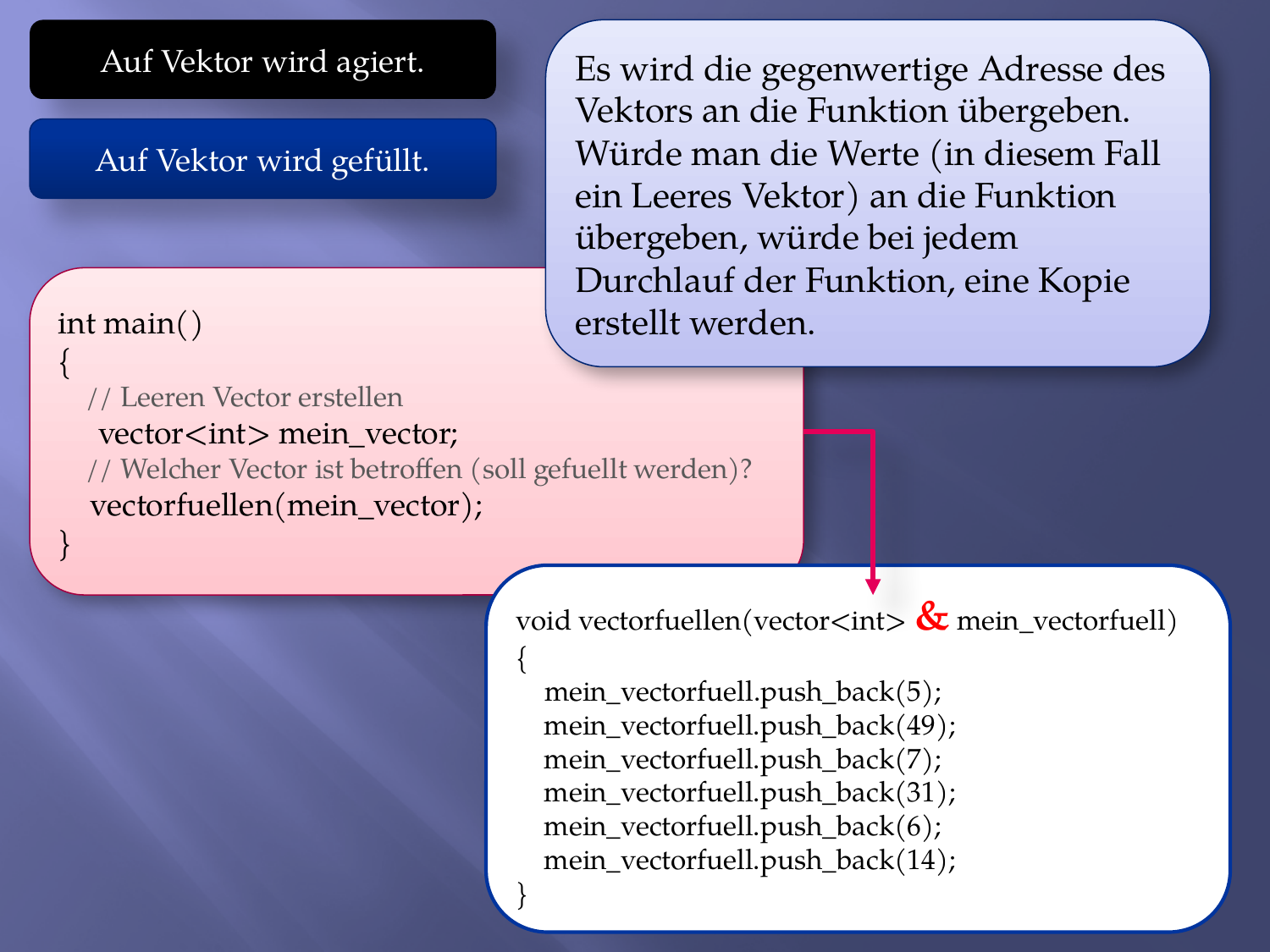

Auf Vektor wird agiert.
Es wird die gegenwertige Adresse des Vektors an die Funktion übergeben.
Würde man die Werte (in diesem Fall ein Leeres Vektor) an die Funktion übergeben, würde bei jedem Durchlauf der Funktion, eine Kopie erstellt werden.
Auf Vektor wird gefüllt.
int main()
{
    // Leeren Vector erstellen
     vector<int> mein_vector;
    // Welcher Vector ist betroffen (soll gefuellt werden)?
    vectorfuellen(mein_vector);
}

void vectorfuellen(vector<int> & mein_vectorfuell)
{
    mein_vectorfuell.push_back(5);
    mein_vectorfuell.push_back(49);
    mein_vectorfuell.push_back(7);
    mein_vectorfuell.push_back(31);
    mein_vectorfuell.push_back(6);
    mein_vectorfuell.push_back(14);
}